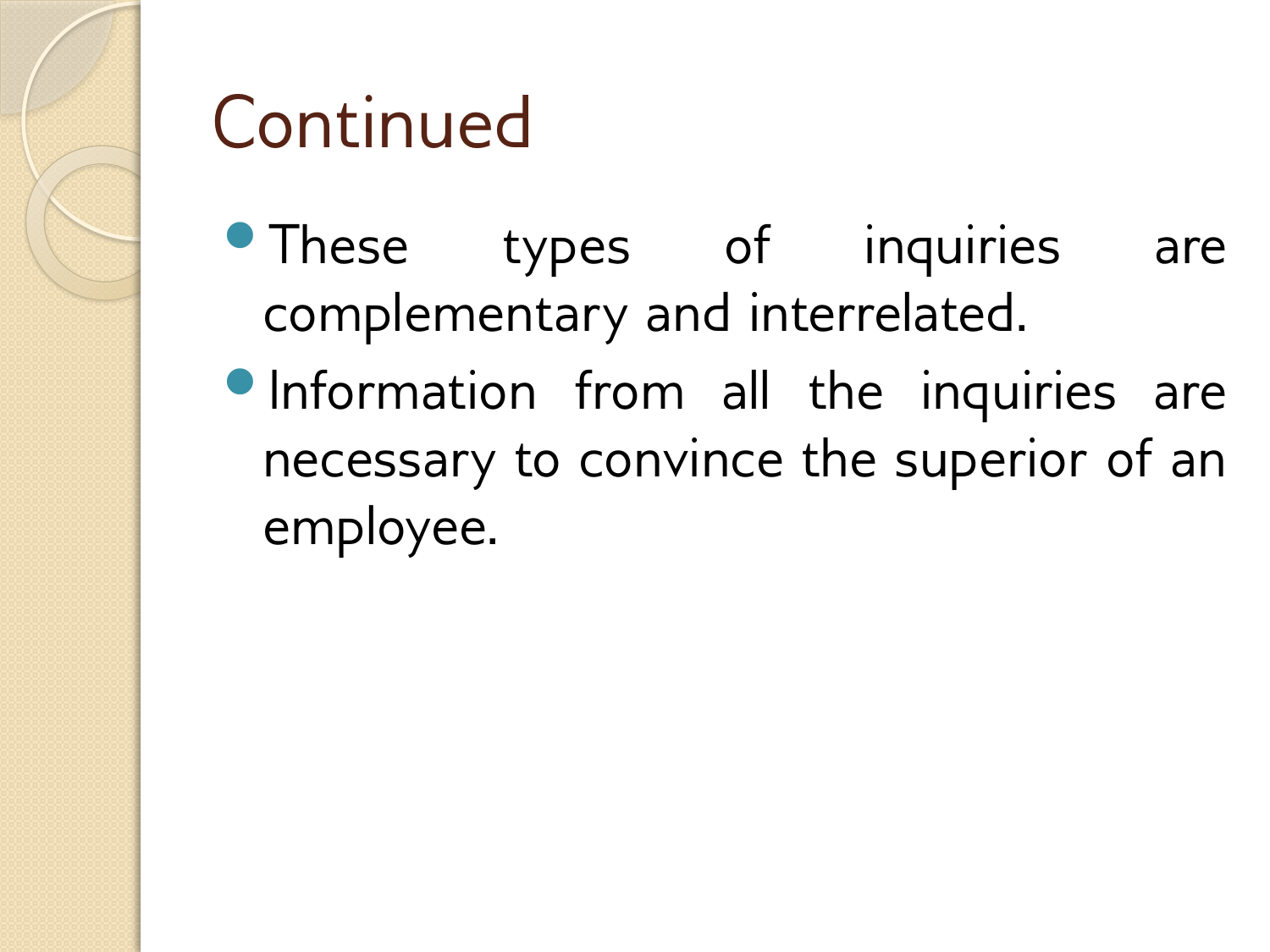

# Continued
These types of inquiries are complementary and interrelated.
Information from all the inquiries are necessary to convince the superior of an employee.